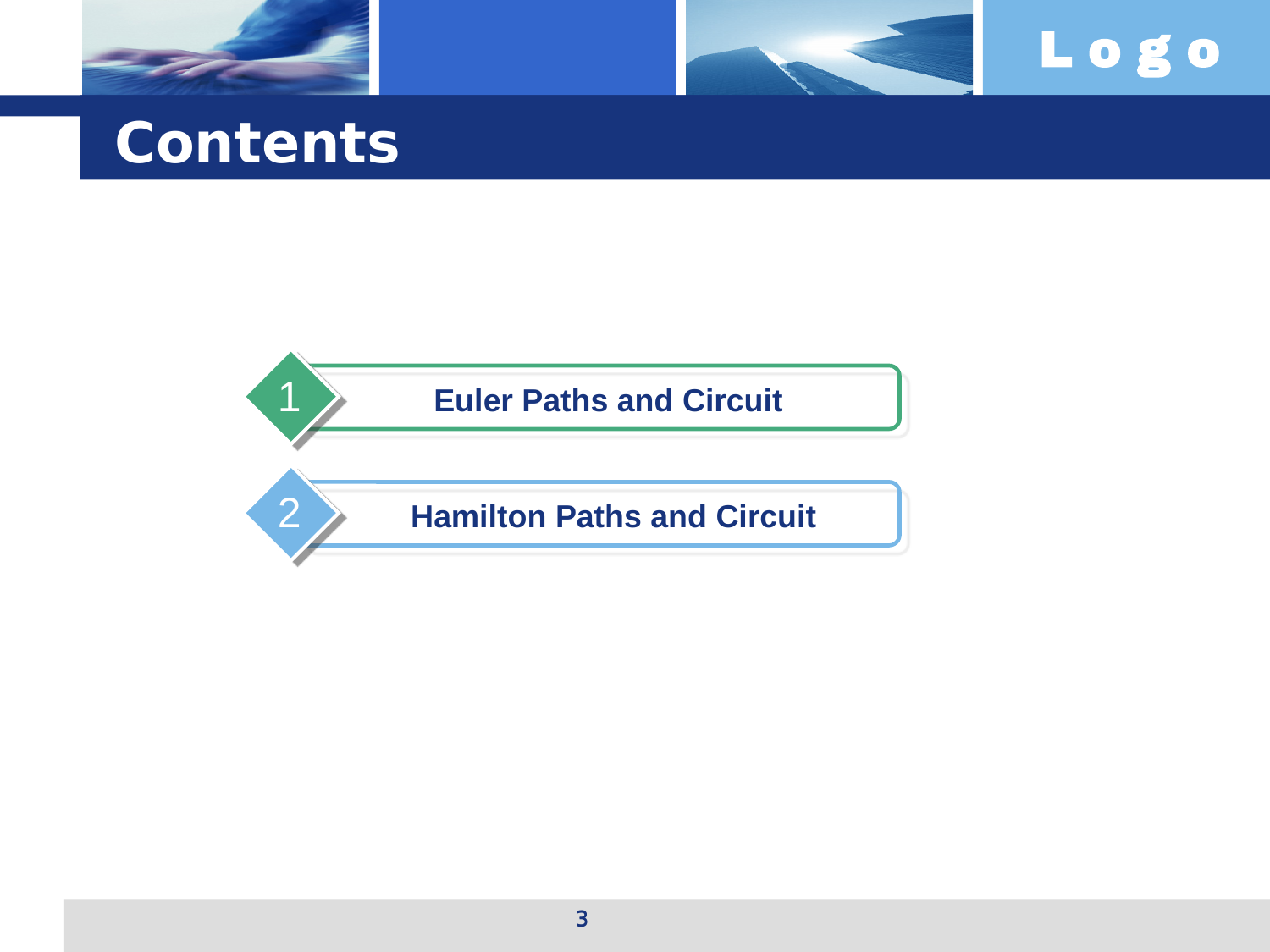

# Contents

1

Euler Paths and Circuit

2

Hamilton Paths and Circuit
3
3